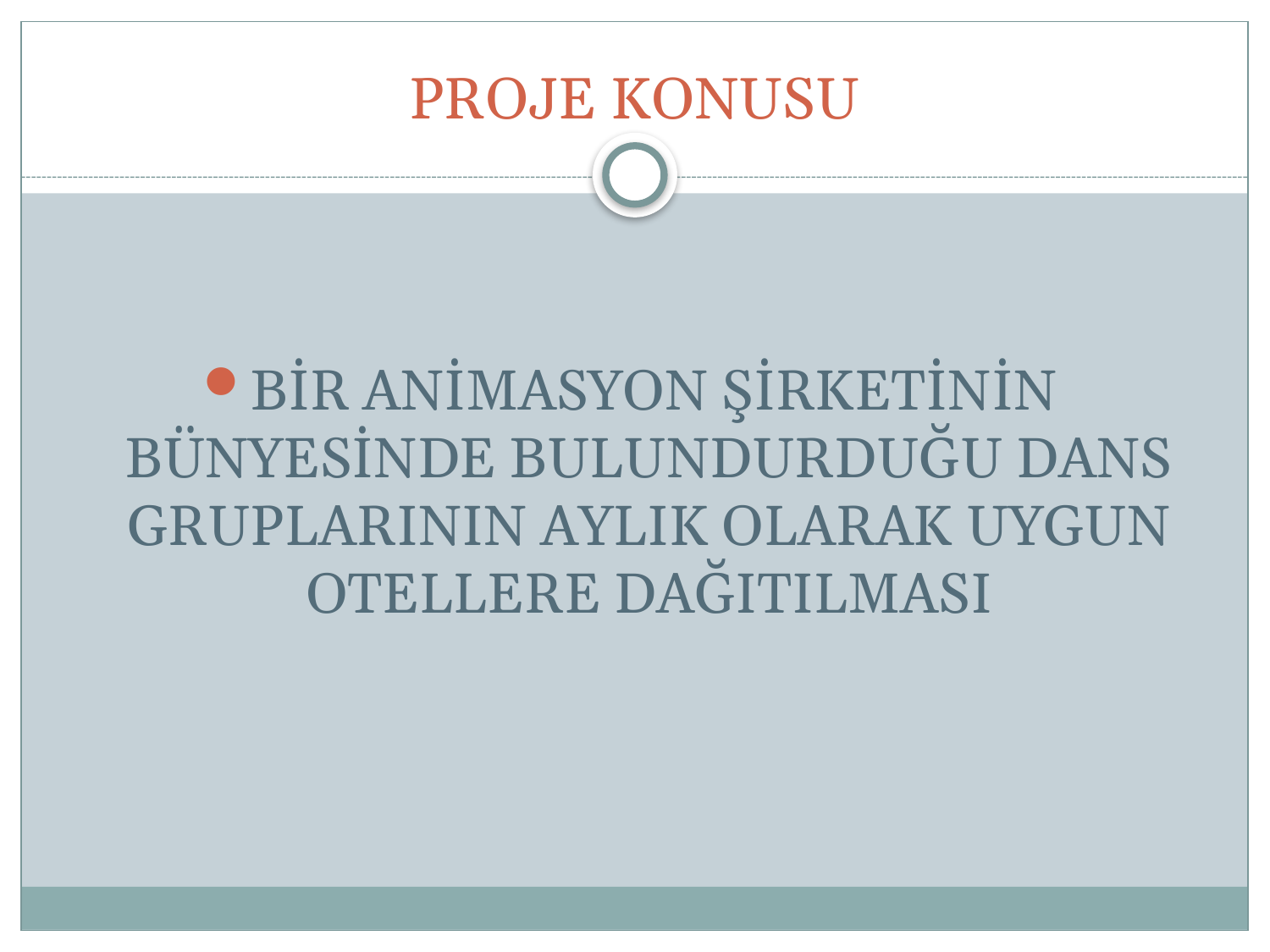

# PROJE KONUSU
BİR ANİMASYON ŞİRKETİNİN BÜNYESİNDE BULUNDURDUĞU DANS GRUPLARININ AYLIK OLARAK UYGUN OTELLERE DAĞITILMASI